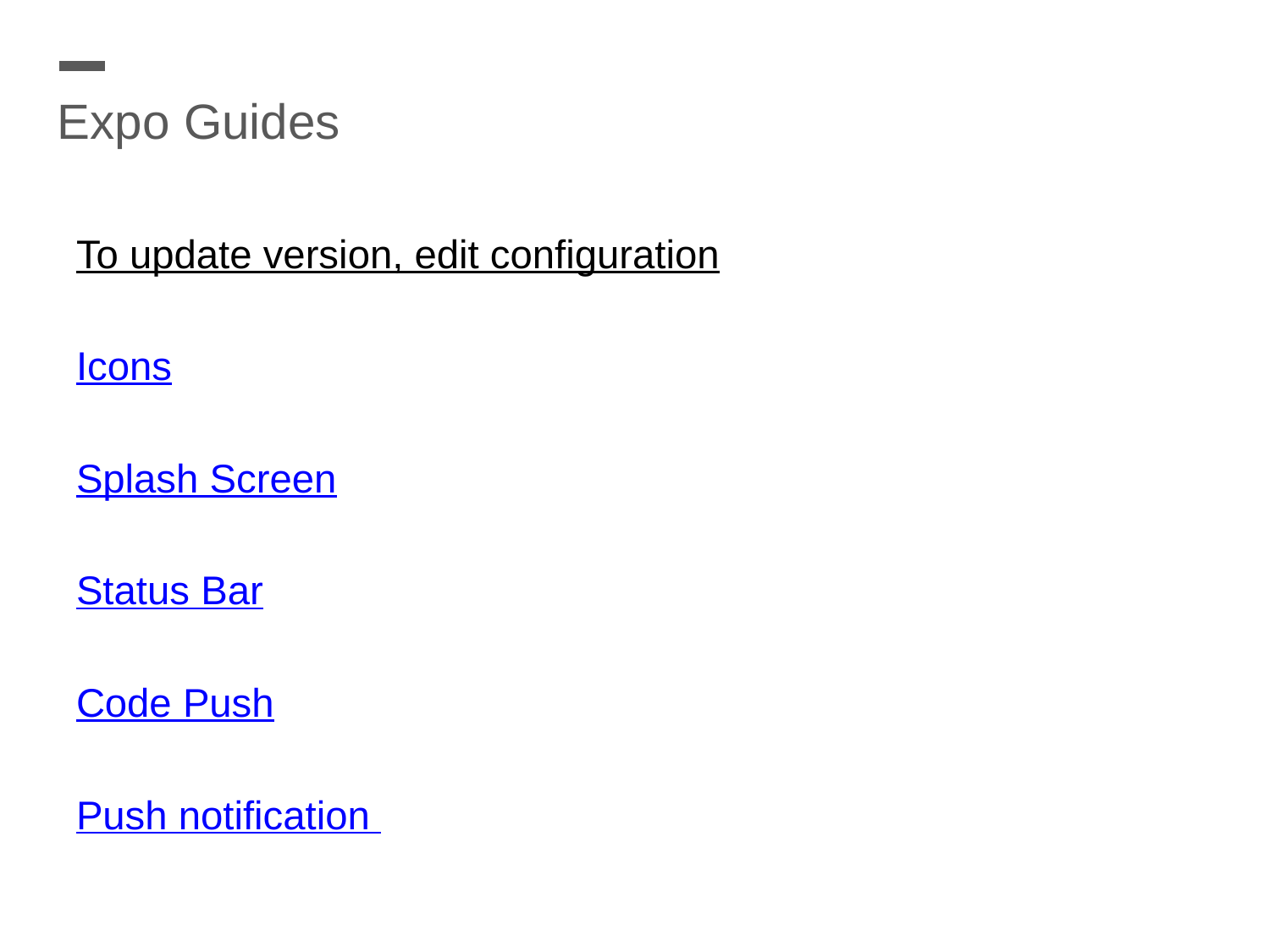

Expo Guides
To update version, edit configuration

Icons

Splash Screen

Status Bar

Code Push

Push notification